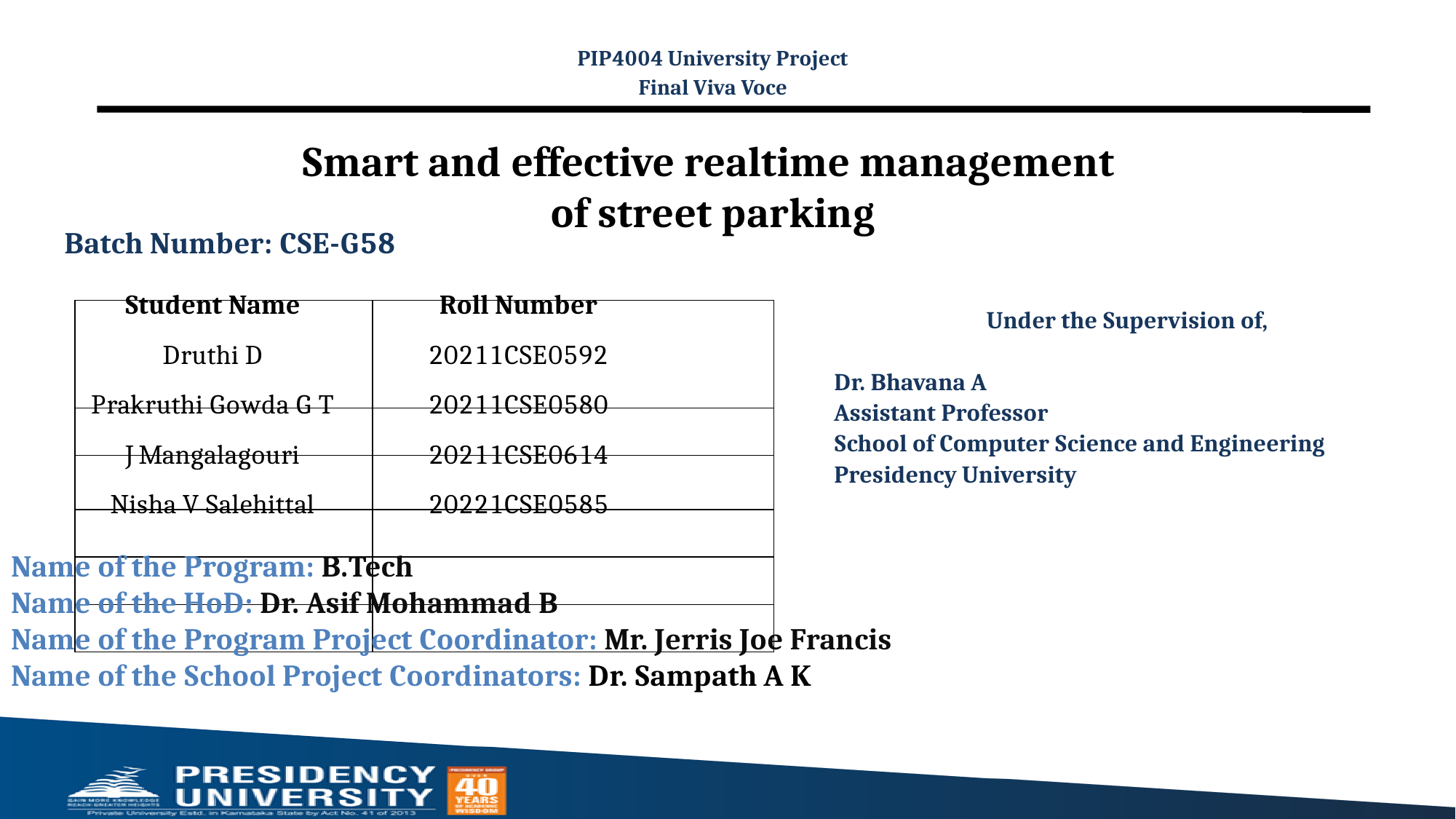

PIP4004 University Project
Final Viva Voce
# Smart and effective realtime management of street parking
    Batch Number: CSE-G58

| Student Name | Roll Number |
| --- | --- |
| Druthi D | 20211CSE0592 |
| Prakruthi Gowda G T | 20211CSE0580 |
| J Mangalagouri | 20211CSE0614 |
| Nisha V Salehittal | 20221CSE0585 |
Under the Supervision of,

Dr. Bhavana A
Assistant Professor
School of Computer Science and Engineering
Presidency University

|  |  |
| --- | --- |
|  |  |
|  |  |
|  |  |
|  |  |
|  |  |
Name of the Program: B.Tech
Name of the HoD: Dr. Asif Mohammad B
Name of the Program Project Coordinator: Mr. Jerris Joe Francis
Name of the School Project Coordinators: Dr. Sampath A K